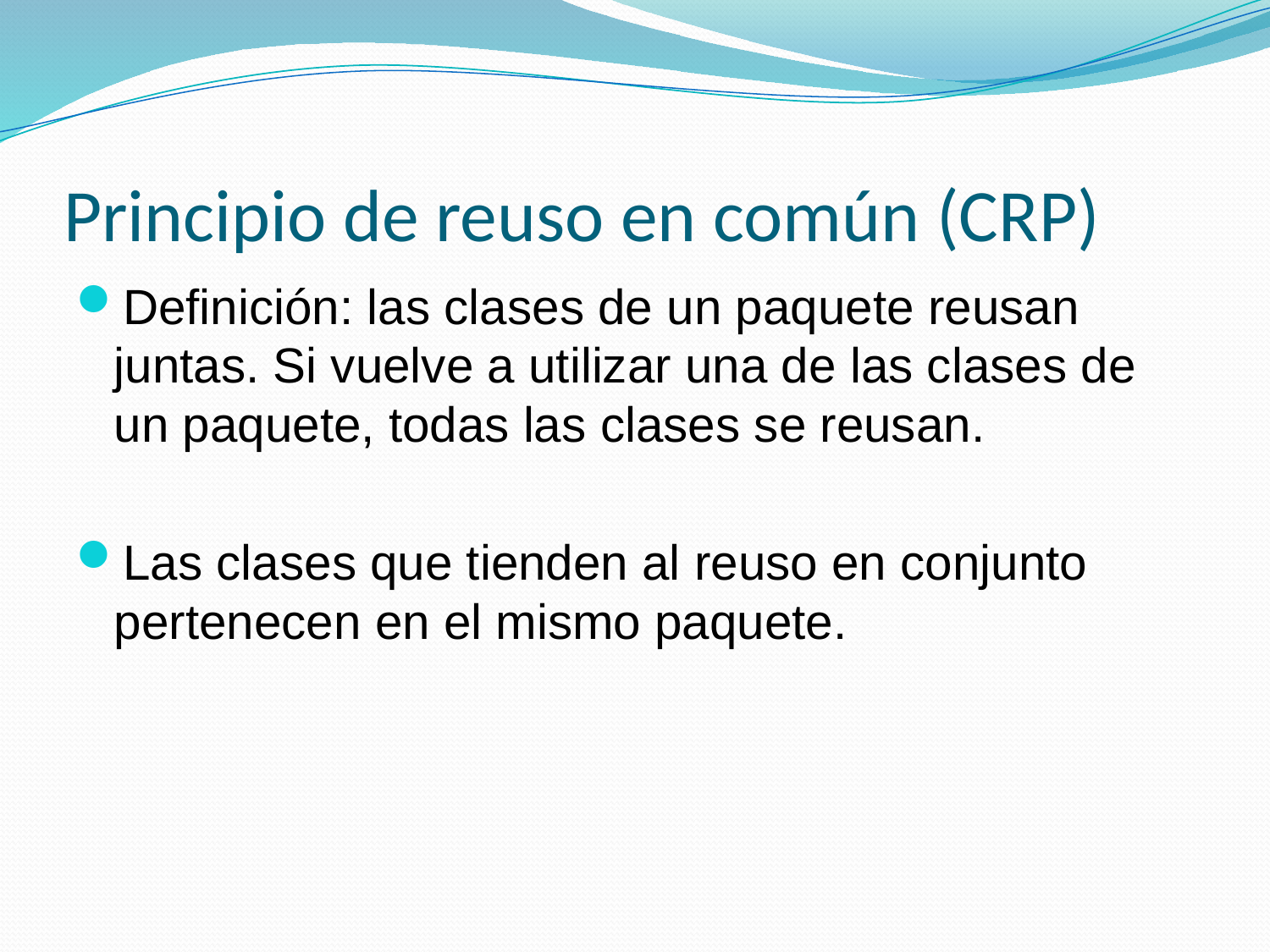

# Principio de reuso en común (CRP)
Definición: las clases de un paquete reusan juntas. Si vuelve a utilizar una de las clases de un paquete, todas las clases se reusan.

Las clases que tienden al reuso en conjunto pertenecen en el mismo paquete.